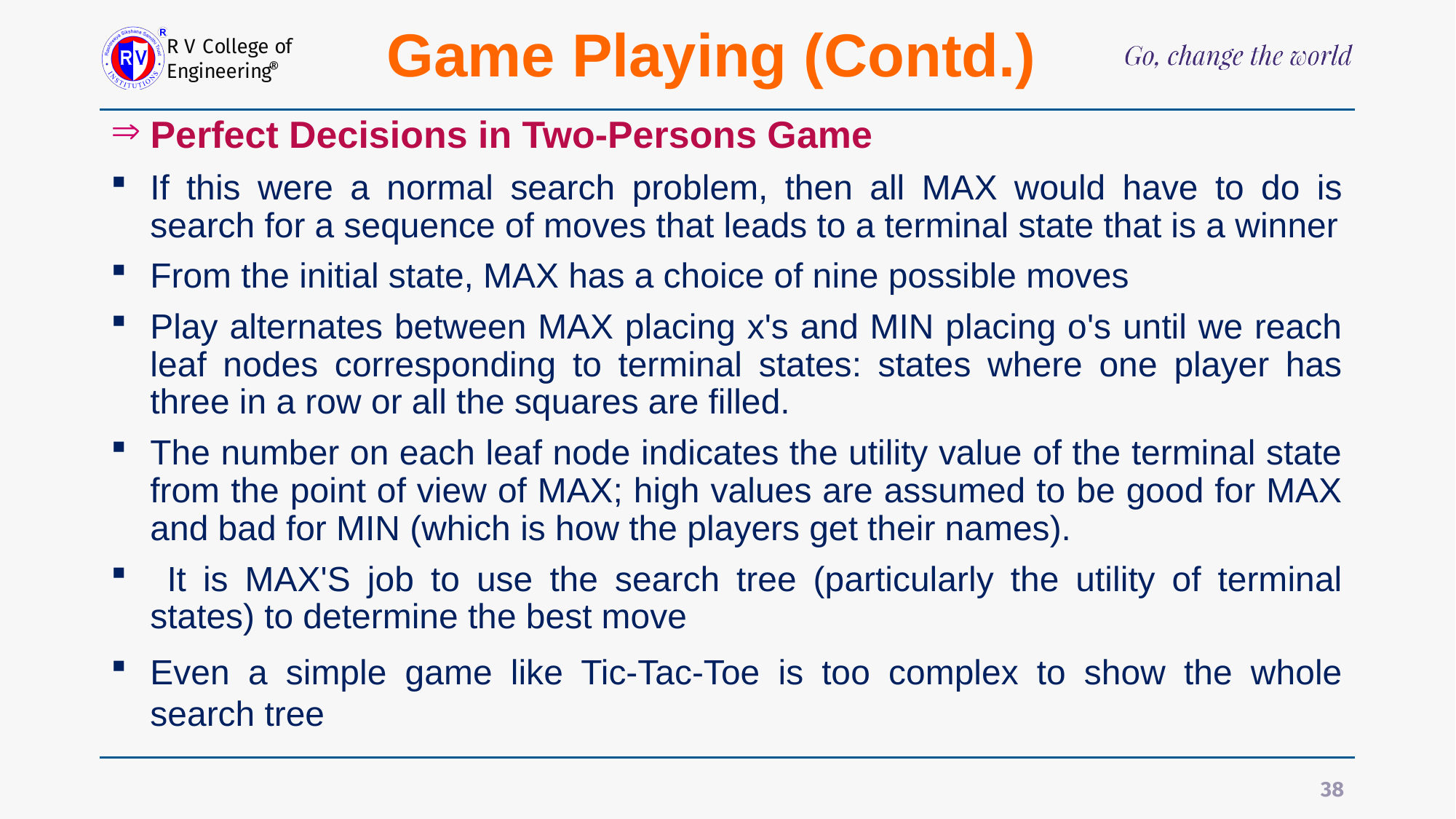

# Game Playing (Contd.)
 Perfect Decisions in Two-Persons Game
If this were a normal search problem, then all MAX would have to do is search for a sequence of moves that leads to a terminal state that is a winner
From the initial state, MAX has a choice of nine possible moves
Play alternates between MAX placing x's and MIN placing o's until we reach leaf nodes corresponding to terminal states: states where one player has three in a row or all the squares are filled.
The number on each leaf node indicates the utility value of the terminal state from the point of view of MAX; high values are assumed to be good for MAX and bad for MIN (which is how the players get their names).
 It is MAX'S job to use the search tree (particularly the utility of terminal states) to determine the best move
Even a simple game like Tic-Tac-Toe is too complex to show the whole search tree

38